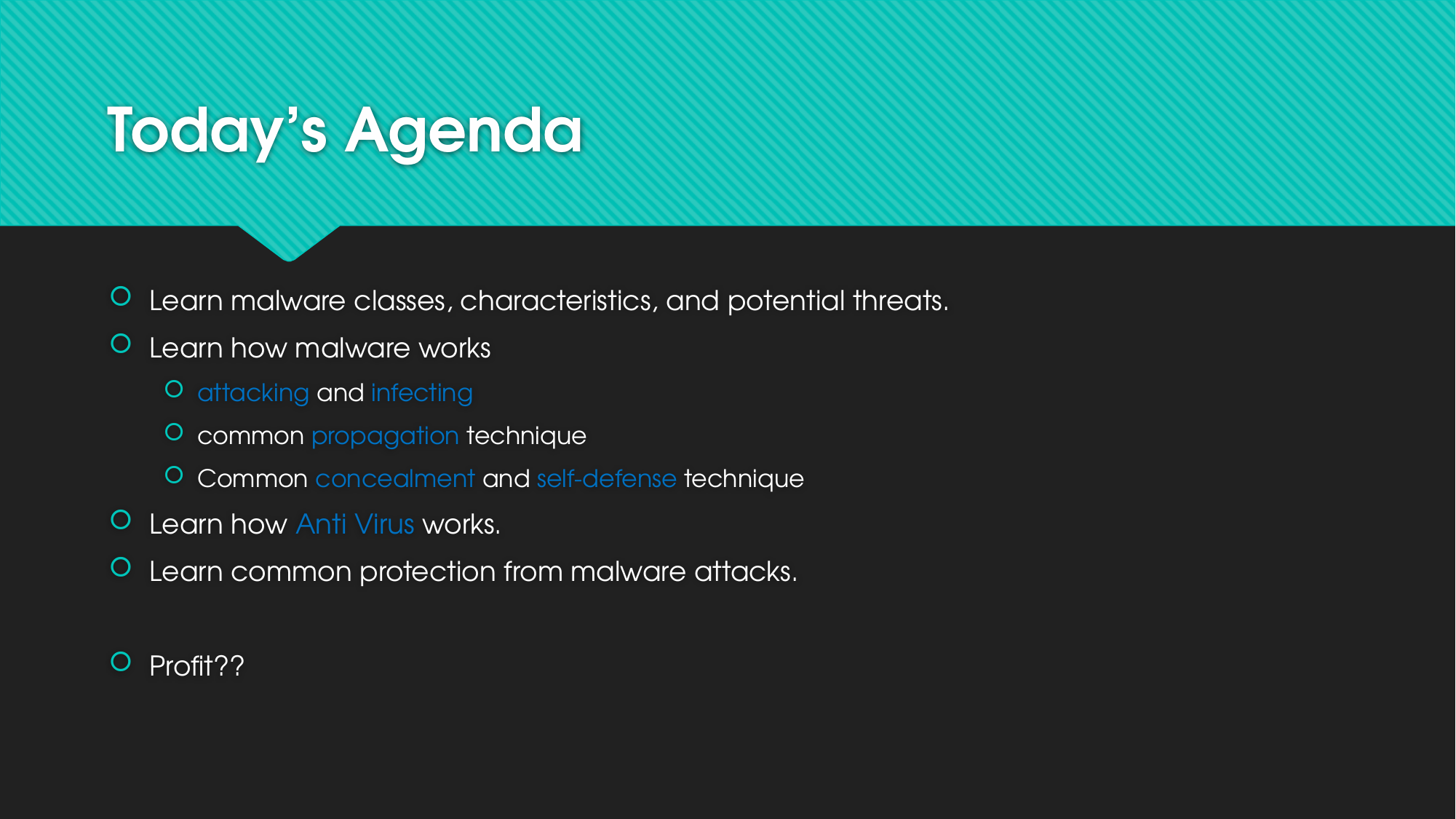

# Today’s Agenda
Learn malware classes, characteristics, and potential threats.
Learn how malware works
attacking and infecting
common propagation technique
Common concealment and self-defense technique
Learn how Anti Virus works.
Learn common protection from malware attacks.

Profit??